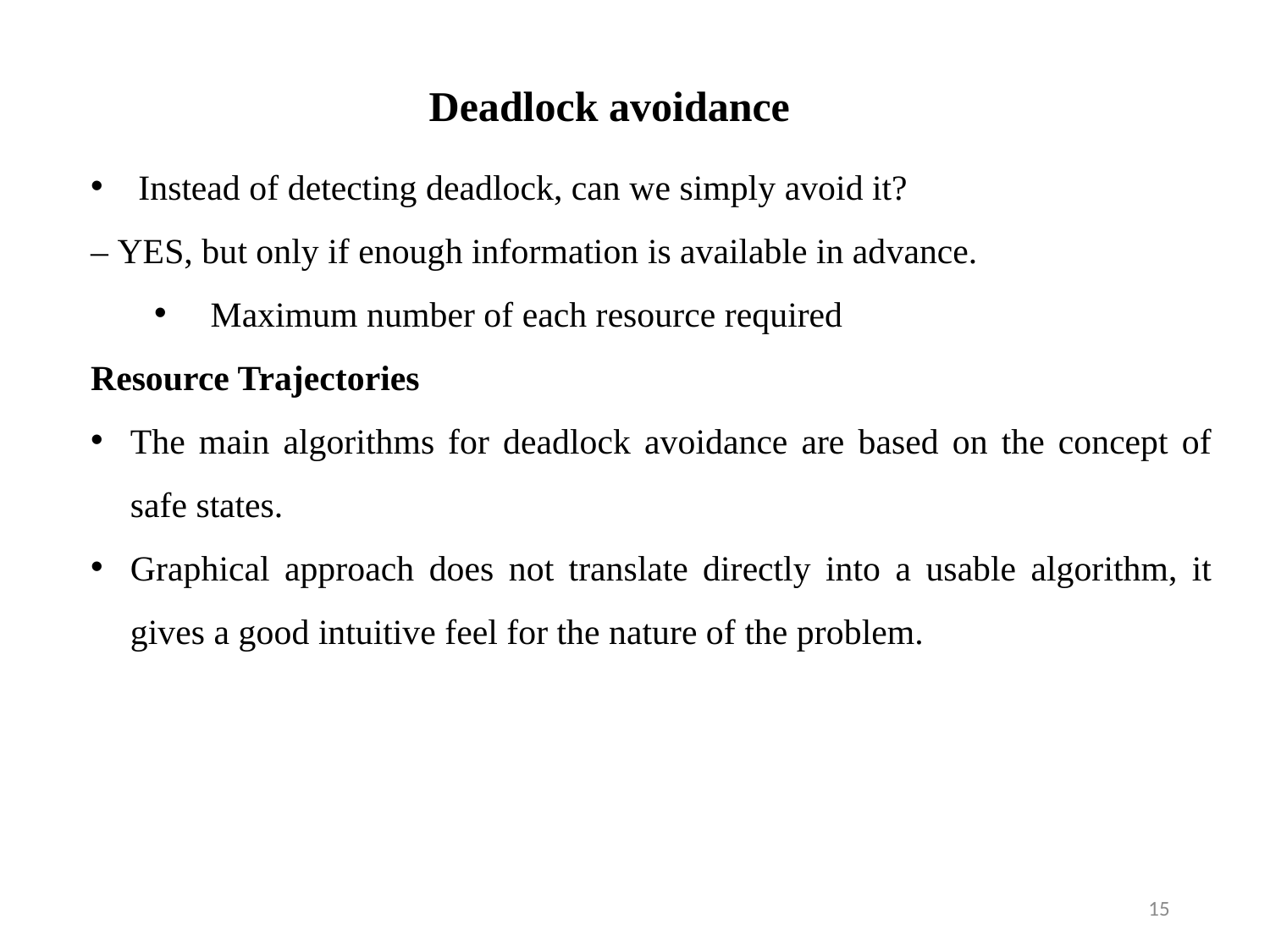

Deadlock avoidance
Instead of detecting deadlock, can we simply avoid it?
– YES, but only if enough information is available in advance.
 Maximum number of each resource required
Resource Trajectories
The main algorithms for deadlock avoidance are based on the concept of safe states.
Graphical approach does not translate directly into a usable algorithm, it gives a good intuitive feel for the nature of the problem.

15